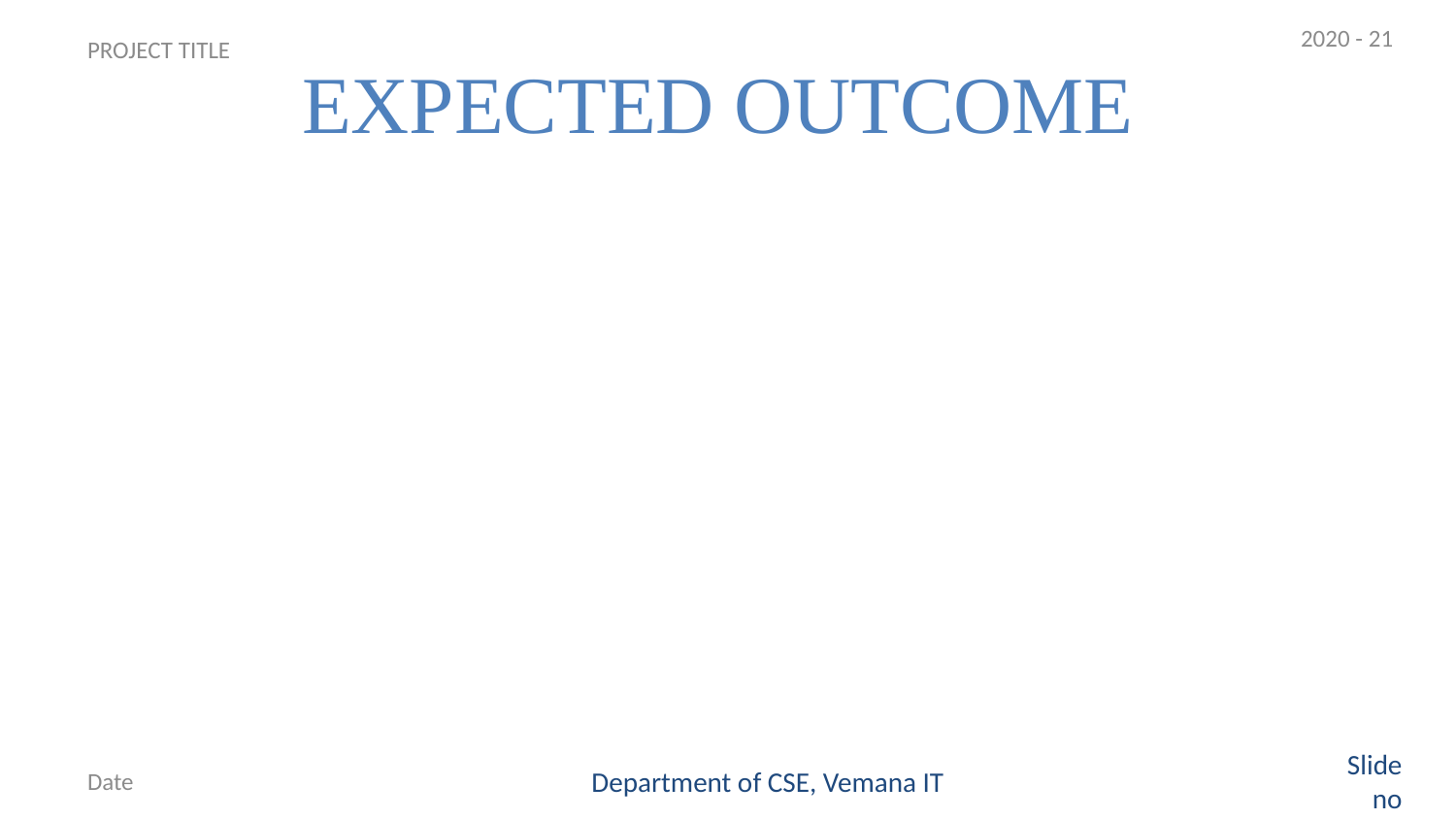

2020 - 21
# EXPECTED OUTCOME
PROJECT TITLE

Date
Department of CSE, Vemana IT
Slide no